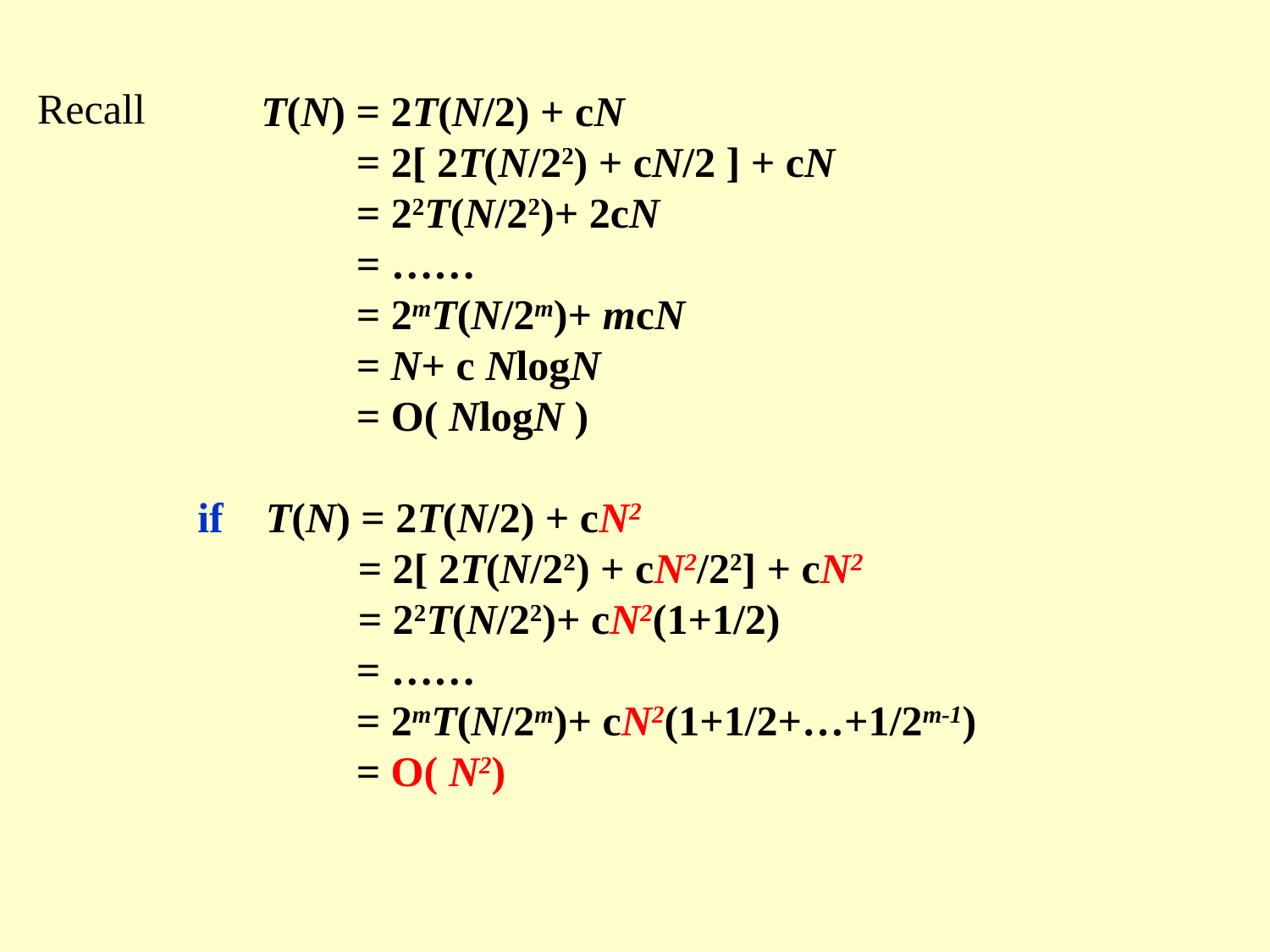

T(N) = 2T(N/2) + cN
         = 2[ 2T(N/22) + cN/2 ] + cN
         = 22T(N/22)+ 2cN
         = ……
         = 2mT(N/2m)+ mcN
         = N+ c NlogN
         = O( NlogN )

if    T(N) = 2T(N/2) + cN2
                       = 2[ 2T(N/22) + cN2/22] + cN2
                       = 22T(N/22)+ cN2(1+1/2)
         = ……
         = 2mT(N/2m)+ cN2(1+1/2+…+1/2m-1)
               = O( N2)
Recall